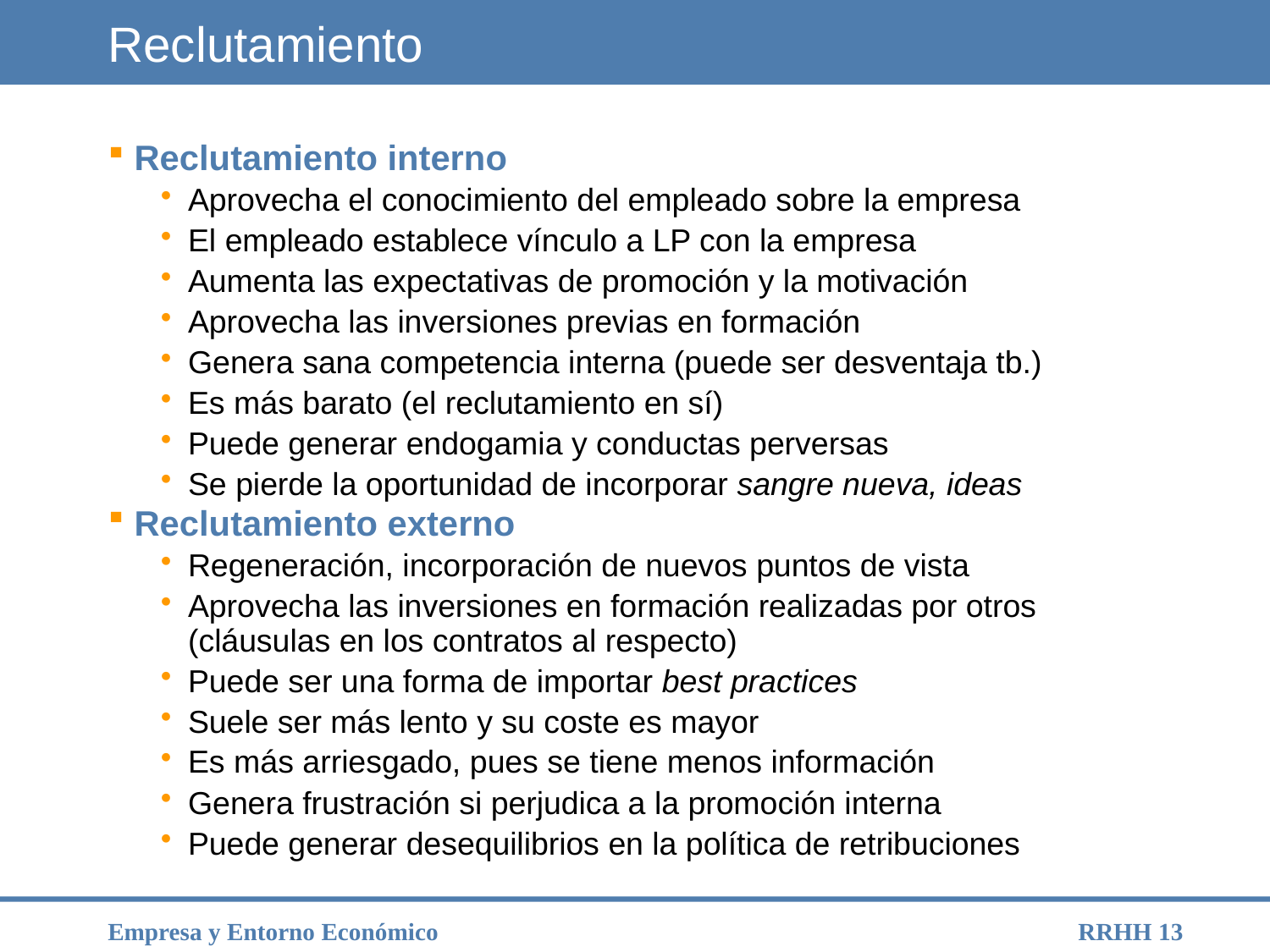

# Reclutamiento
Reclutamiento interno
Aprovecha el conocimiento del empleado sobre la empresa
El empleado establece vínculo a LP con la empresa
Aumenta las expectativas de promoción y la motivación
Aprovecha las inversiones previas en formación
Genera sana competencia interna (puede ser desventaja tb.)
Es más barato (el reclutamiento en sí)
Puede generar endogamia y conductas perversas
Se pierde la oportunidad de incorporar sangre nueva, ideas
Reclutamiento externo
Regeneración, incorporación de nuevos puntos de vista
Aprovecha las inversiones en formación realizadas por otros (cláusulas en los contratos al respecto)
Puede ser una forma de importar best practices
Suele ser más lento y su coste es mayor
Es más arriesgado, pues se tiene menos información
Genera frustración si perjudica a la promoción interna
Puede generar desequilibrios en la política de retribuciones